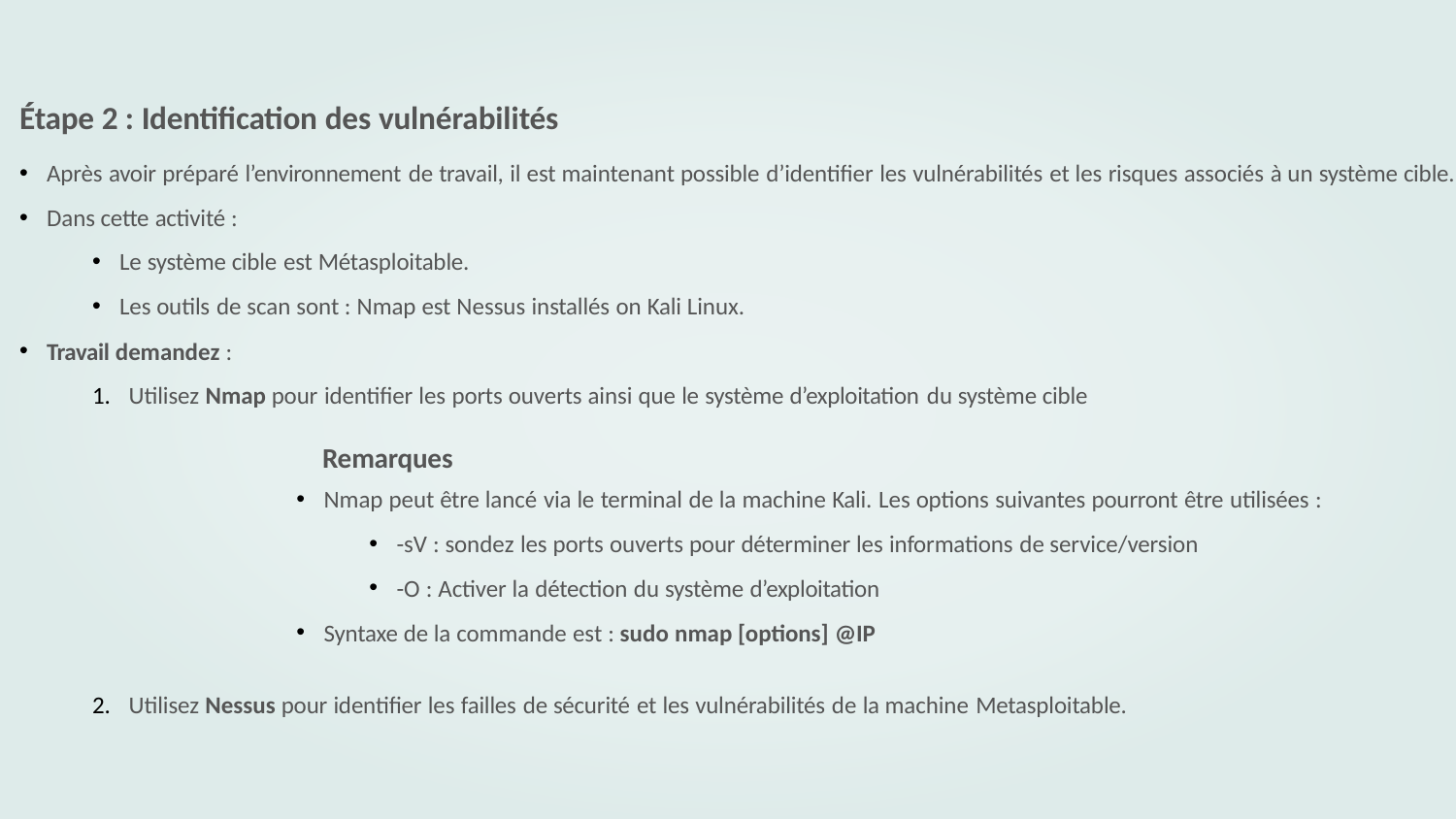

Étape 2 : Identification des vulnérabilités
Après avoir préparé l’environnement de travail, il est maintenant possible d’identifier les vulnérabilités et les risques associés à un système cible.
Dans cette activité :
Le système cible est Métasploitable.
Les outils de scan sont : Nmap est Nessus installés on Kali Linux.
Travail demandez :
Utilisez Nmap pour identifier les ports ouverts ainsi que le système d’exploitation du système cible

Remarques
Nmap peut être lancé via le terminal de la machine Kali. Les options suivantes pourront être utilisées :
-sV : sondez les ports ouverts pour déterminer les informations de service/version
-O : Activer la détection du système d’exploitation
Syntaxe de la commande est : sudo nmap [options] @IP

Utilisez Nessus pour identifier les failles de sécurité et les vulnérabilités de la machine Metasploitable.